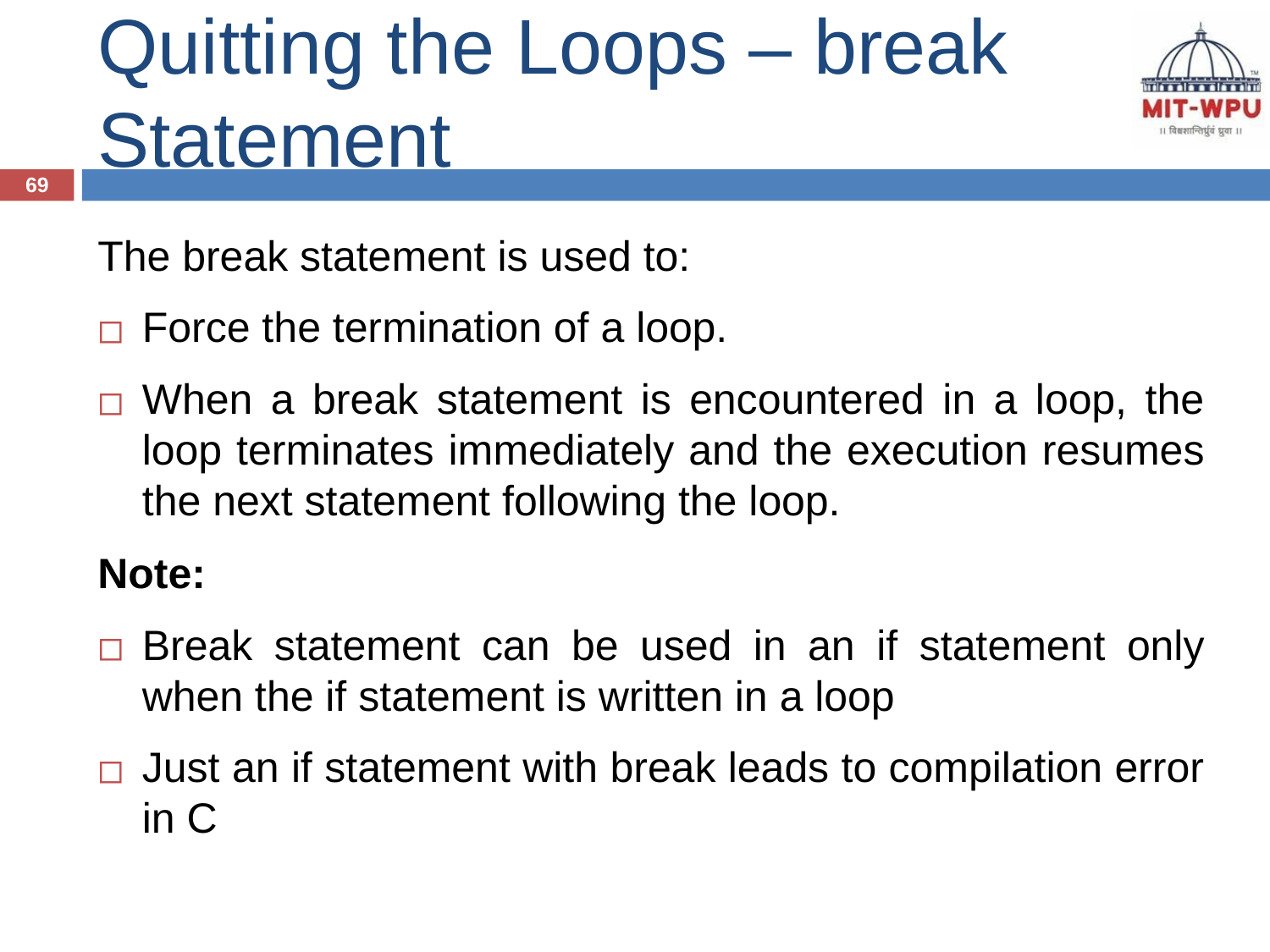

# Quitting the Loops – break Statement
69
The break statement is used to:
Force the termination of a loop.
When a break statement is encountered in a loop, the loop terminates immediately and the execution resumes the next statement following the loop.
Note:
Break statement can be used in an if statement only when the if statement is written in a loop
Just an if statement with break leads to compilation error in C